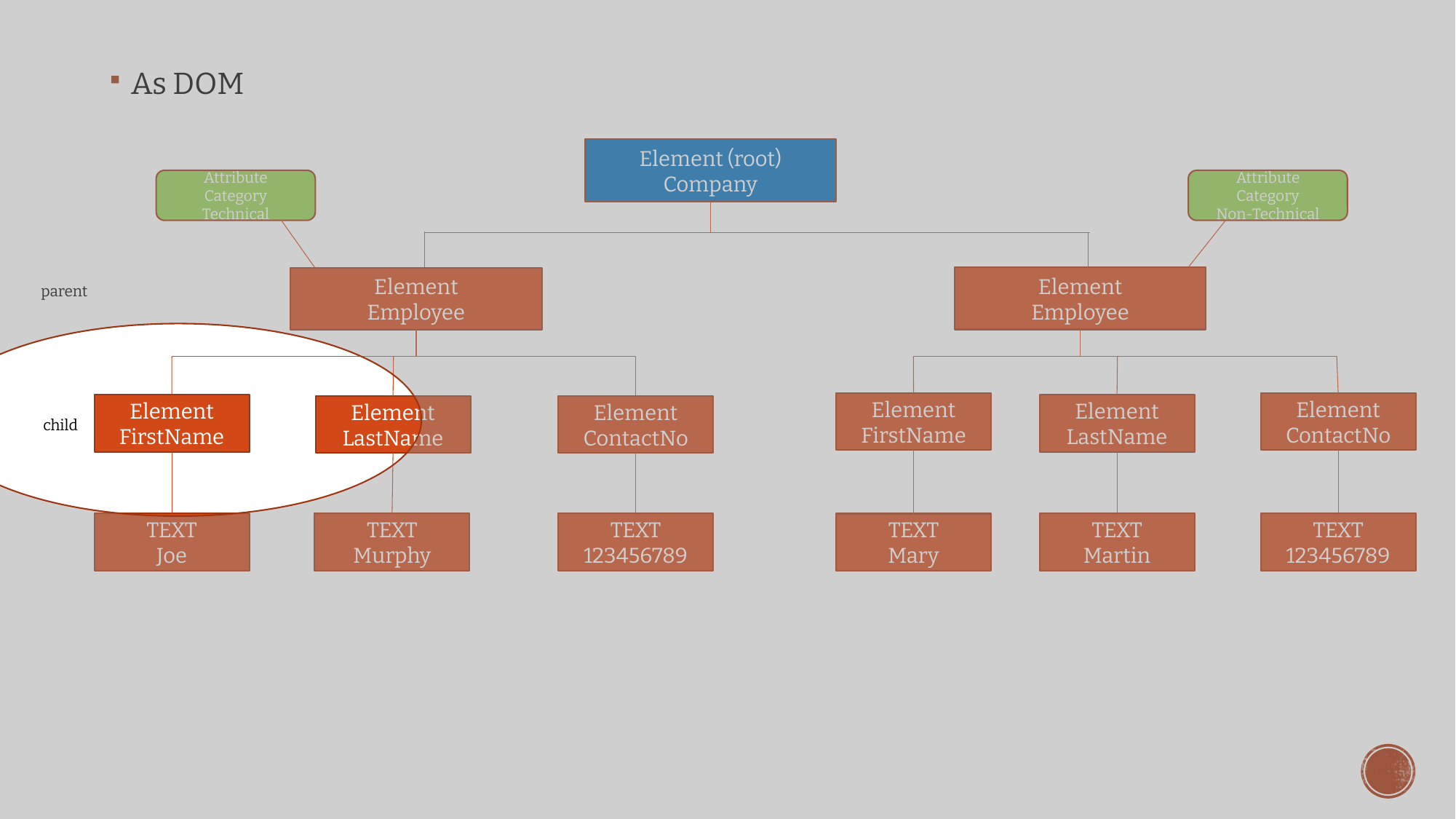

As DOM

Element (root)
Company
Attribute
Category
Non-Technical
Attribute
Category
Technical
Element
Employee
Element
Employee
parent
Element
FirstName
Element
ContactNo
Element
FirstName
Element
LastName
Element
LastName
Element
ContactNo
child
TEXT
Joe
TEXT
Murphy
TEXT
123456789
TEXT
Martin
TEXT
123456789
TEXT
Mary